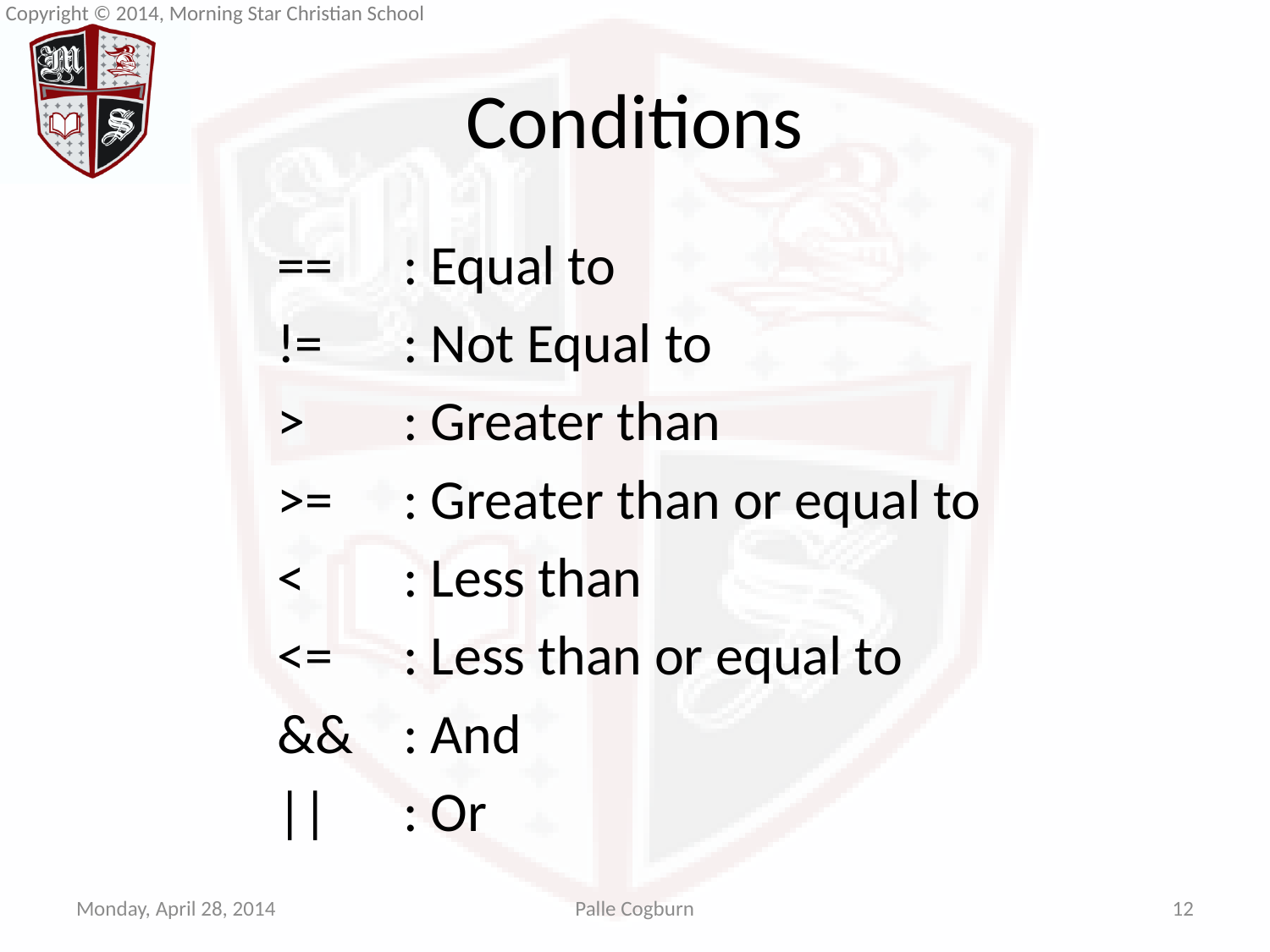

# Conditions
==	: Equal to
!=	: Not Equal to
>	: Greater than
>=	: Greater than or equal to
<	: Less than
<=	: Less than or equal to
&&	: And
||	: Or
Monday, April 28, 2014
Palle Cogburn
12